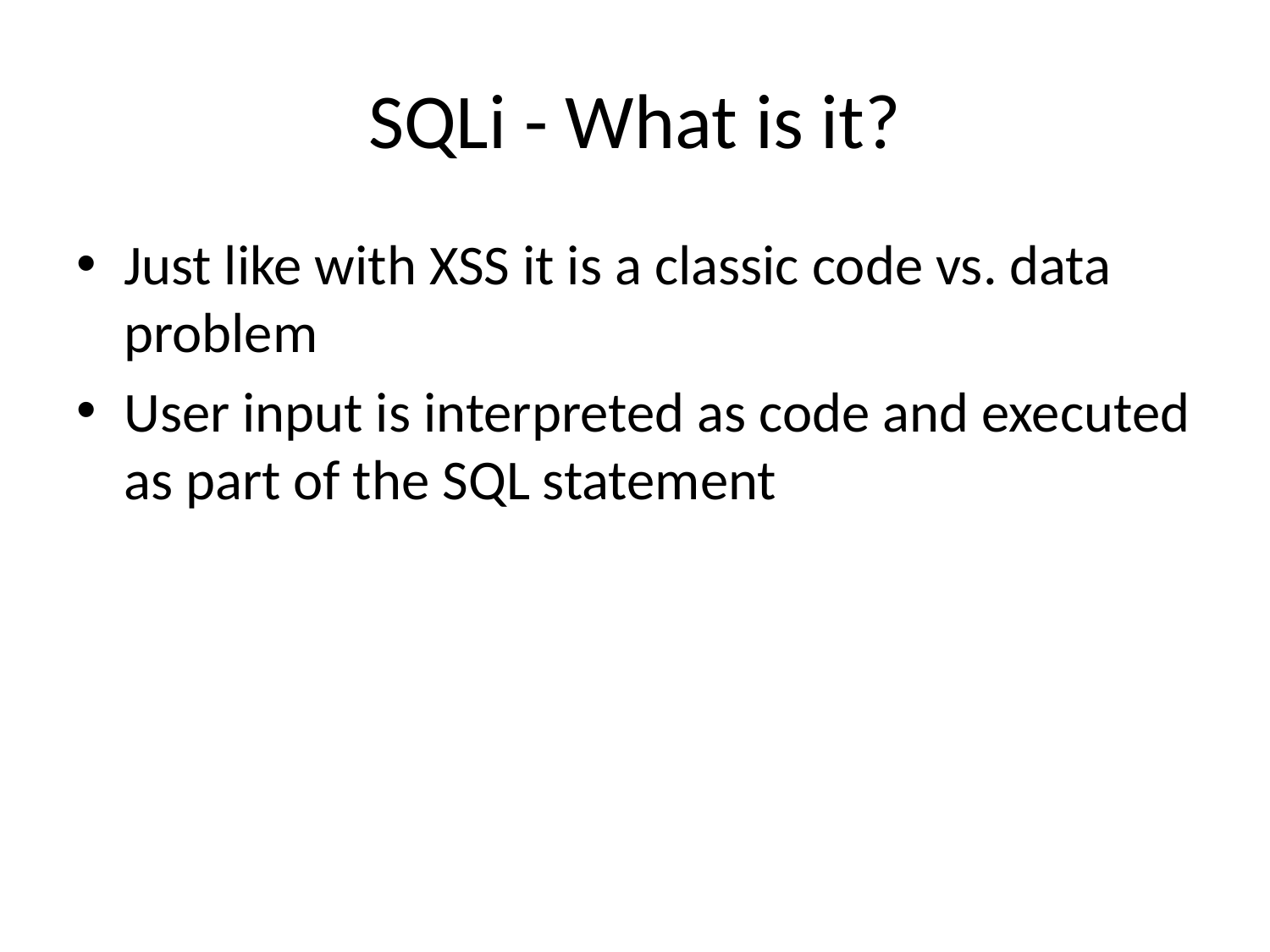

# SQLi - What is it?
Just like with XSS it is a classic code vs. data problem
User input is interpreted as code and executed as part of the SQL statement